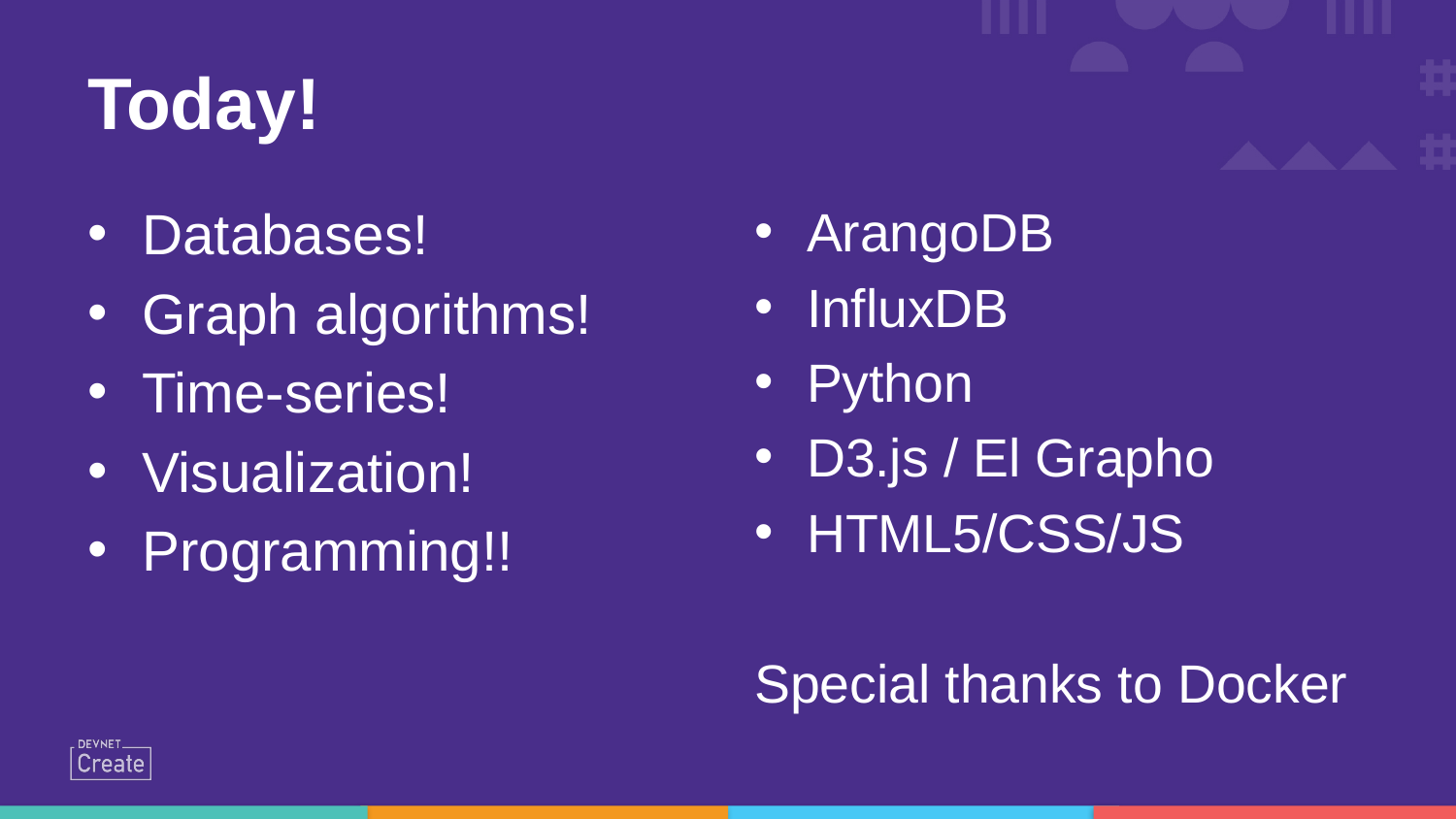

# Today!
Databases!
Graph algorithms!
Time-series!
Visualization!
Programming!!
ArangoDB
InfluxDB
Python
D3.js / El Grapho
HTML5/CSS/JS

Special thanks to Docker